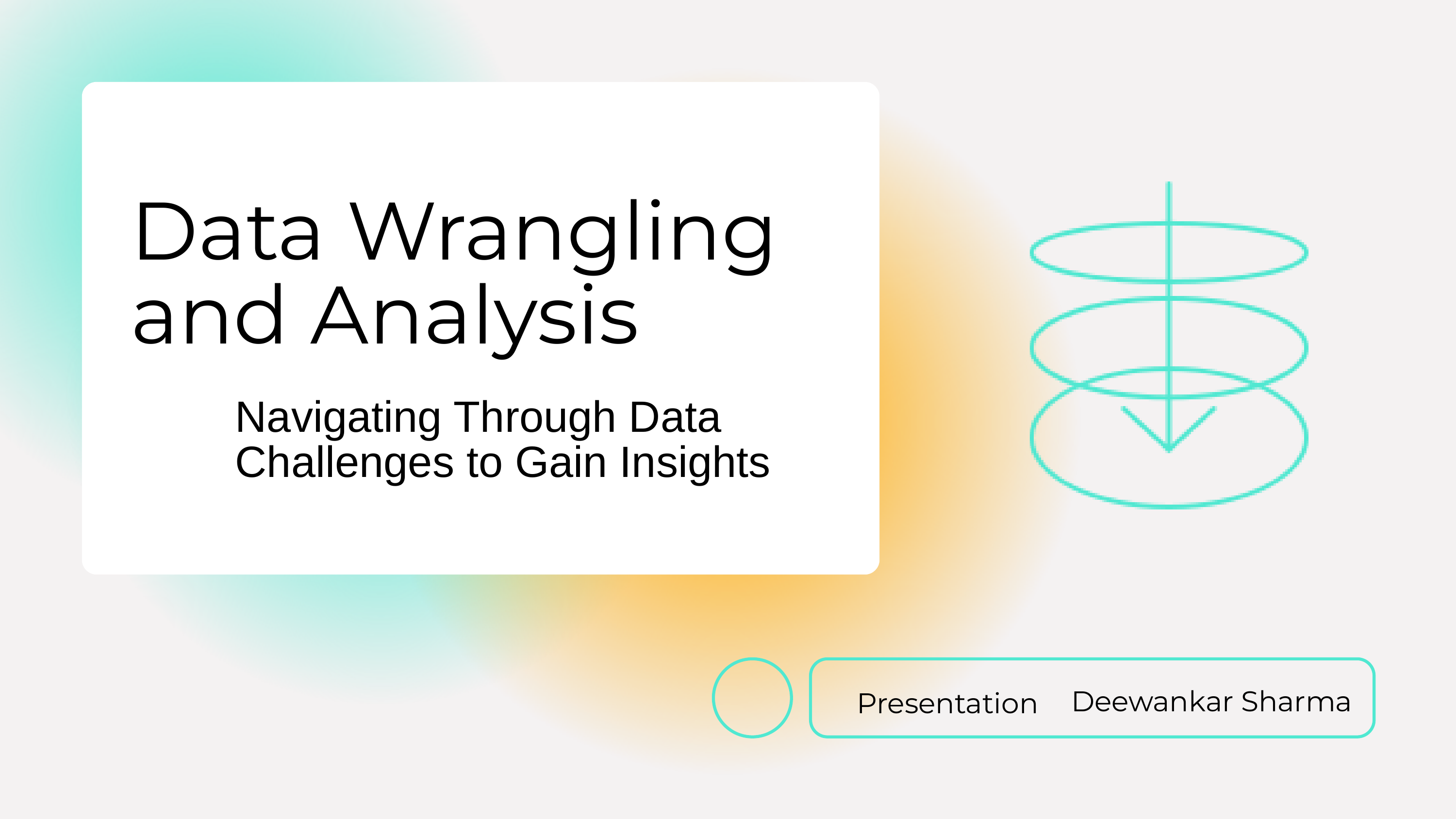

Data Wrangling and Analysis
Navigating Through Data Challenges to Gain Insights

Deewankar Sharma
Presentation